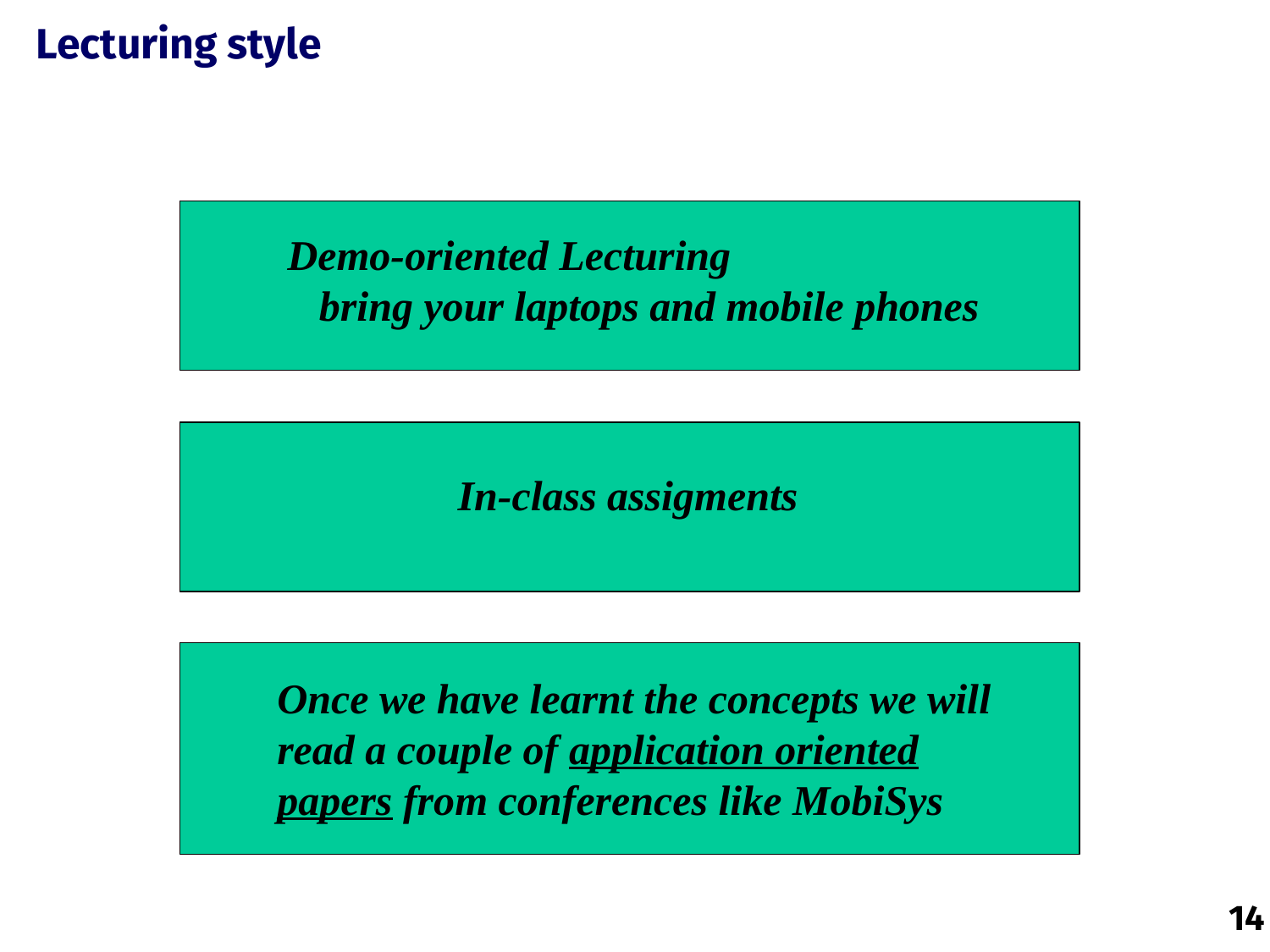

# Lecturing style

Demo-oriented Lecturing
   bring your laptops and mobile phones

In-class assigments

Once we have learnt the concepts we will read a couple of application oriented papers from conferences like MobiSys
14